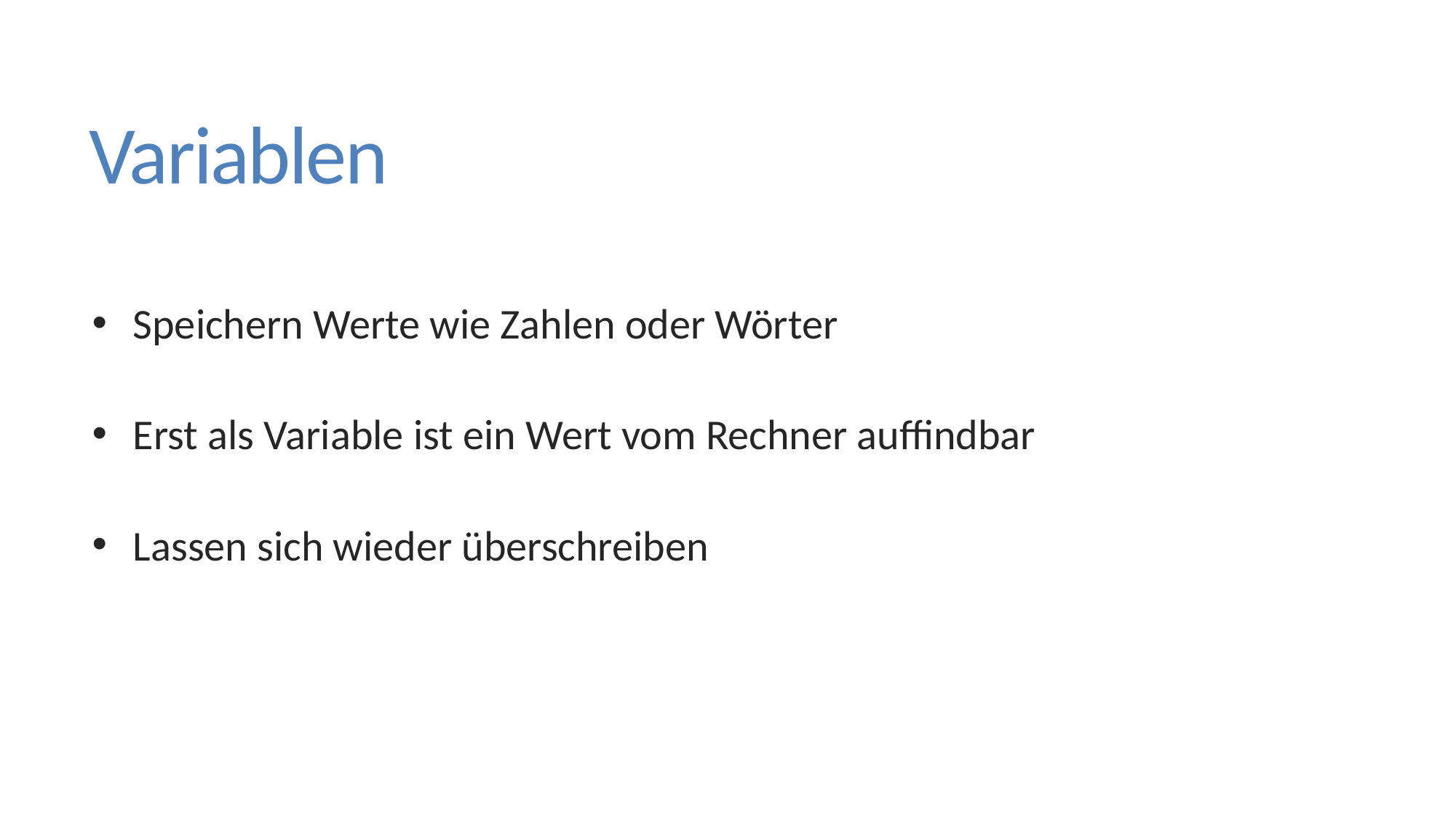

# Variablen
Speichern Werte wie Zahlen oder Wörter
Erst als Variable ist ein Wert vom Rechner auffindbar
Lassen sich wieder überschreiben